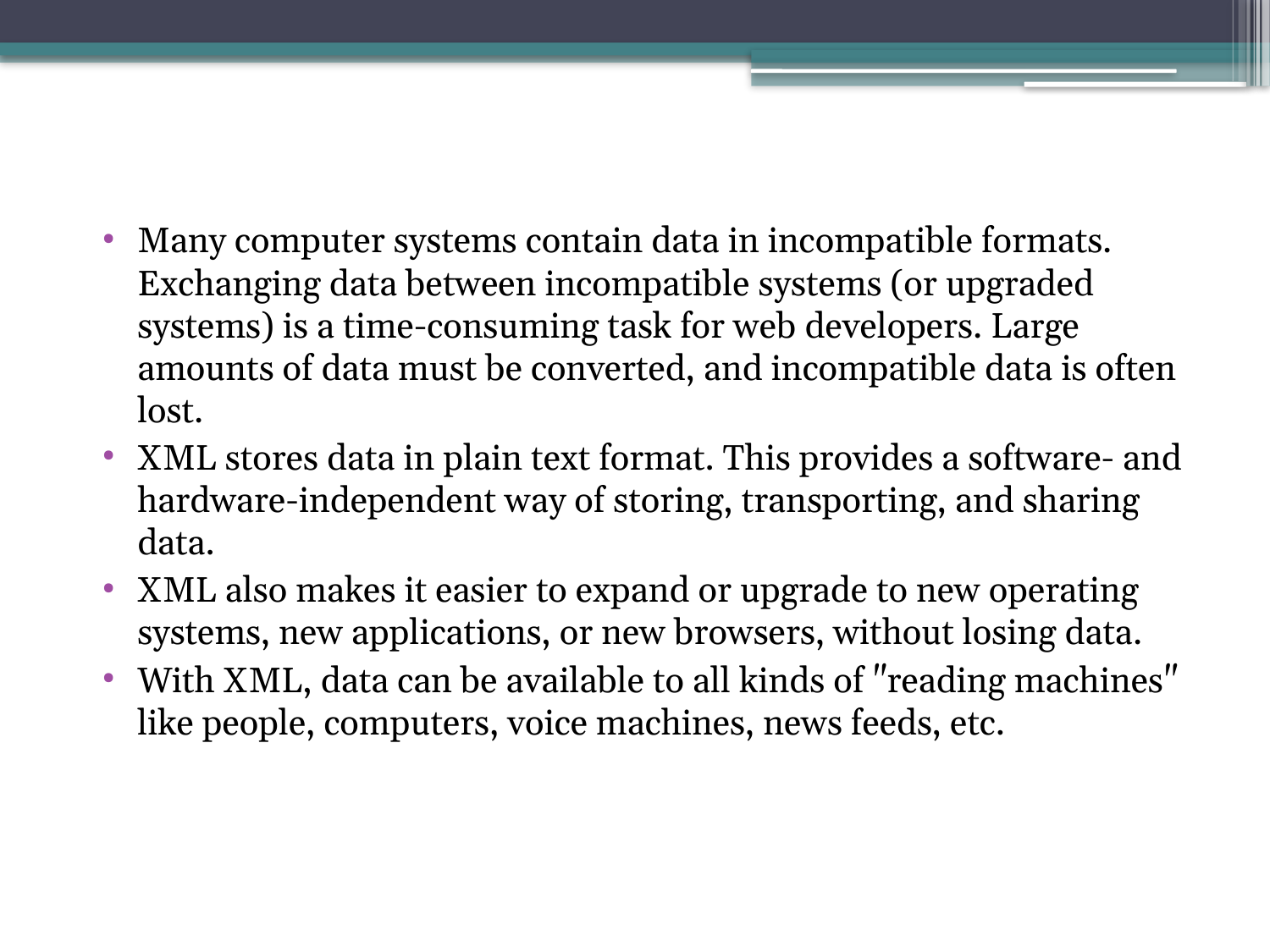

Many computer systems contain data in incompatible formats. Exchanging data between incompatible systems (or upgraded systems) is a time-consuming task for web developers. Large amounts of data must be converted, and incompatible data is often lost.
XML stores data in plain text format. This provides a software- and hardware-independent way of storing, transporting, and sharing data.
XML also makes it easier to expand or upgrade to new operating systems, new applications, or new browsers, without losing data.
With XML, data can be available to all kinds of "reading machines" like people, computers, voice machines, news feeds, etc.